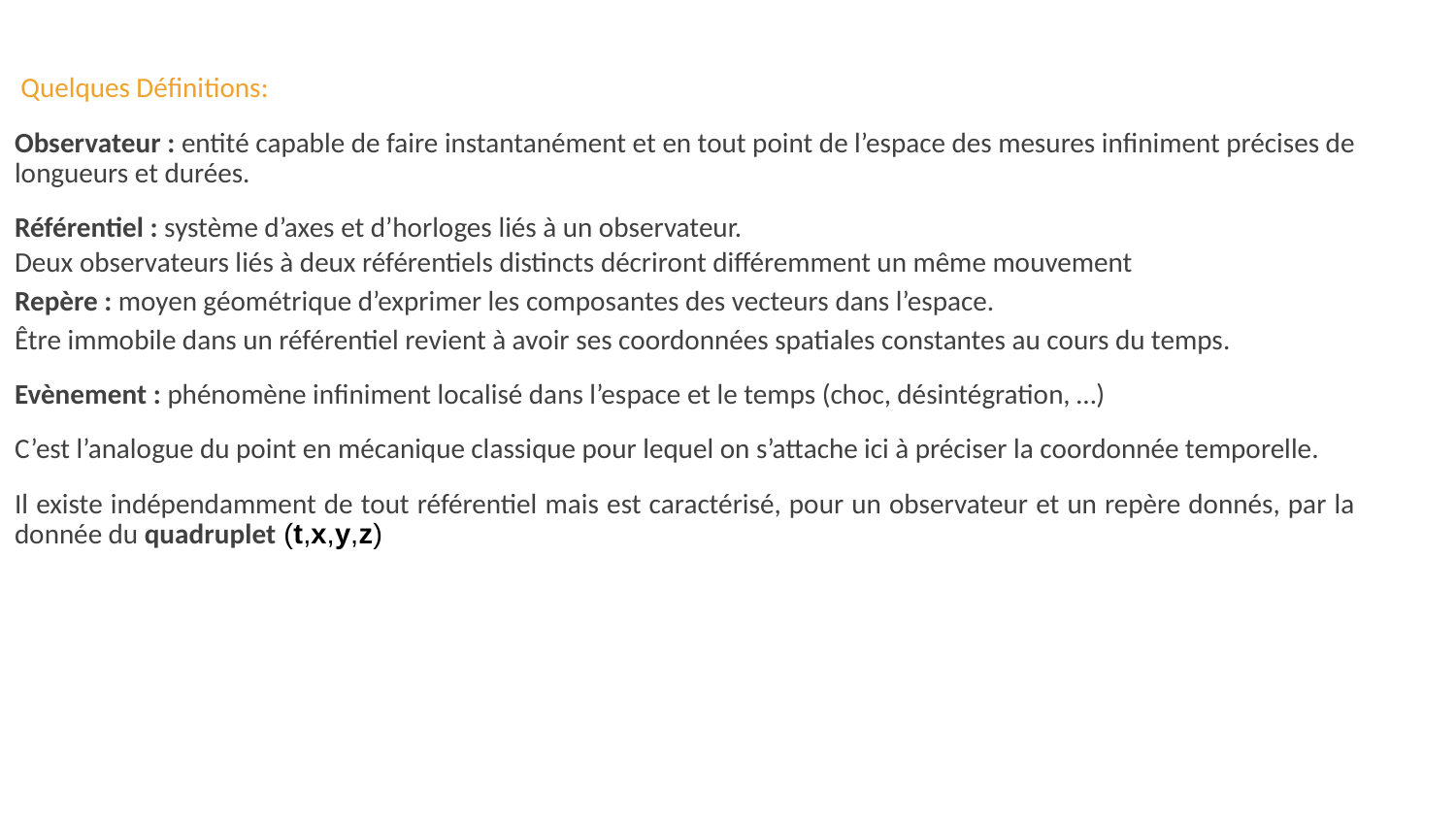

Quelques Définitions:
Observateur : entité capable de faire instantanément et en tout point de l’espace des mesures infiniment précises de longueurs et durées.
Référentiel : système d’axes et d’horloges liés à un observateur.
Deux observateurs liés à deux référentiels distincts décriront différemment un même mouvement
Repère : moyen géométrique d’exprimer les composantes des vecteurs dans l’espace.
Être immobile dans un référentiel revient à avoir ses coordonnées spatiales constantes au cours du temps.
Evènement : phénomène infiniment localisé dans l’espace et le temps (choc, désintégration, …)
C’est l’analogue du point en mécanique classique pour lequel on s’attache ici à préciser la coordonnée temporelle.
Il existe indépendamment de tout référentiel mais est caractérisé, pour un observateur et un repère donnés, par la donnée du quadruplet (t,x,y,z)